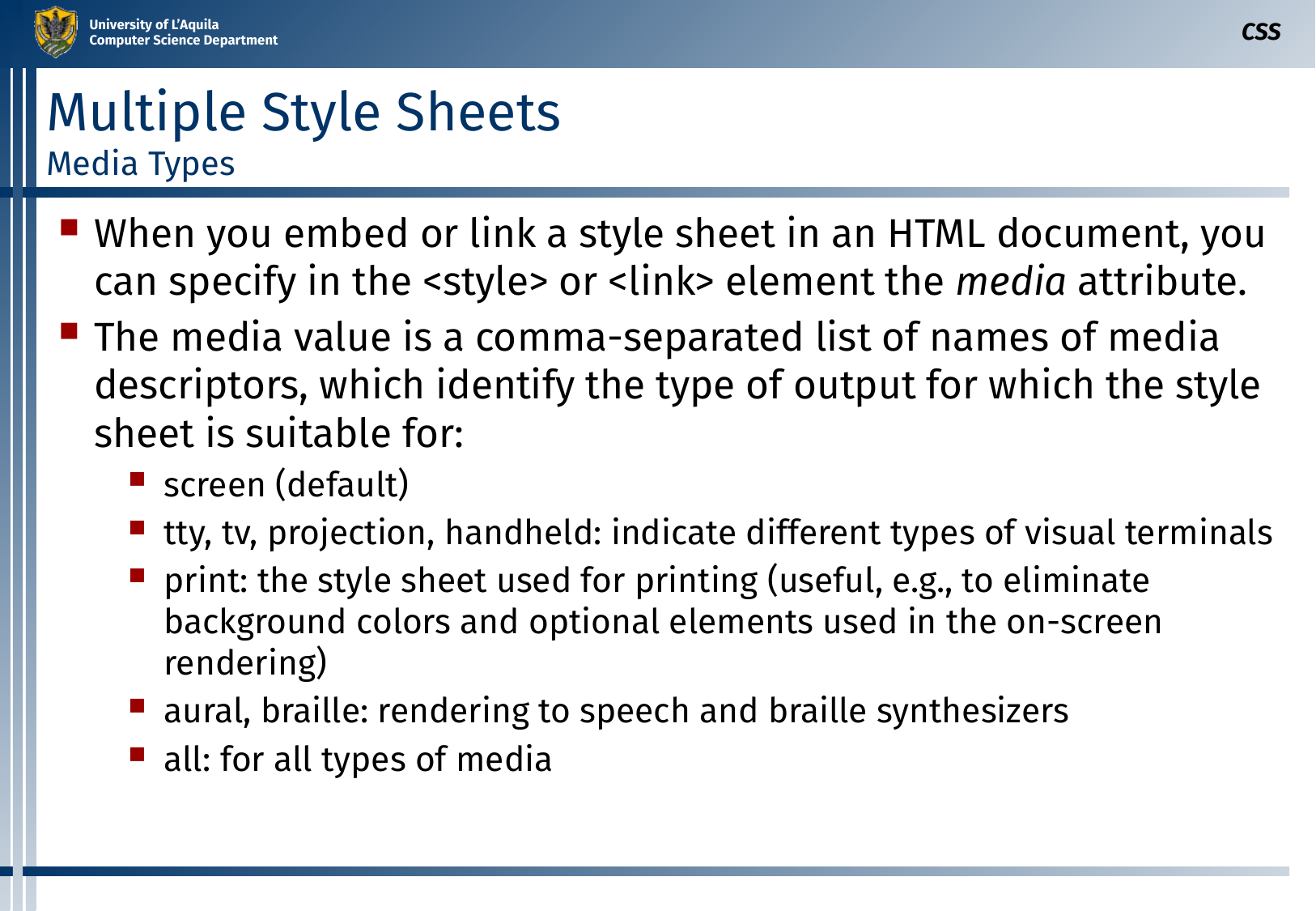

CSS
# Multiple Style Sheets Media Types
When you embed or link a style sheet in an HTML document, you can specify in the <style> or <link> element the media attribute.
The media value is a comma-separated list of names of media descriptors, which identify the type of output for which the style sheet is suitable for:
screen (default)
tty, tv, projection, handheld: indicate different types of visual terminals
print: the style sheet used for printing (useful, e.g., to eliminate background colors and optional elements used in the on-screen rendering)
aural, braille: rendering to speech and braille synthesizers
all: for all types of media